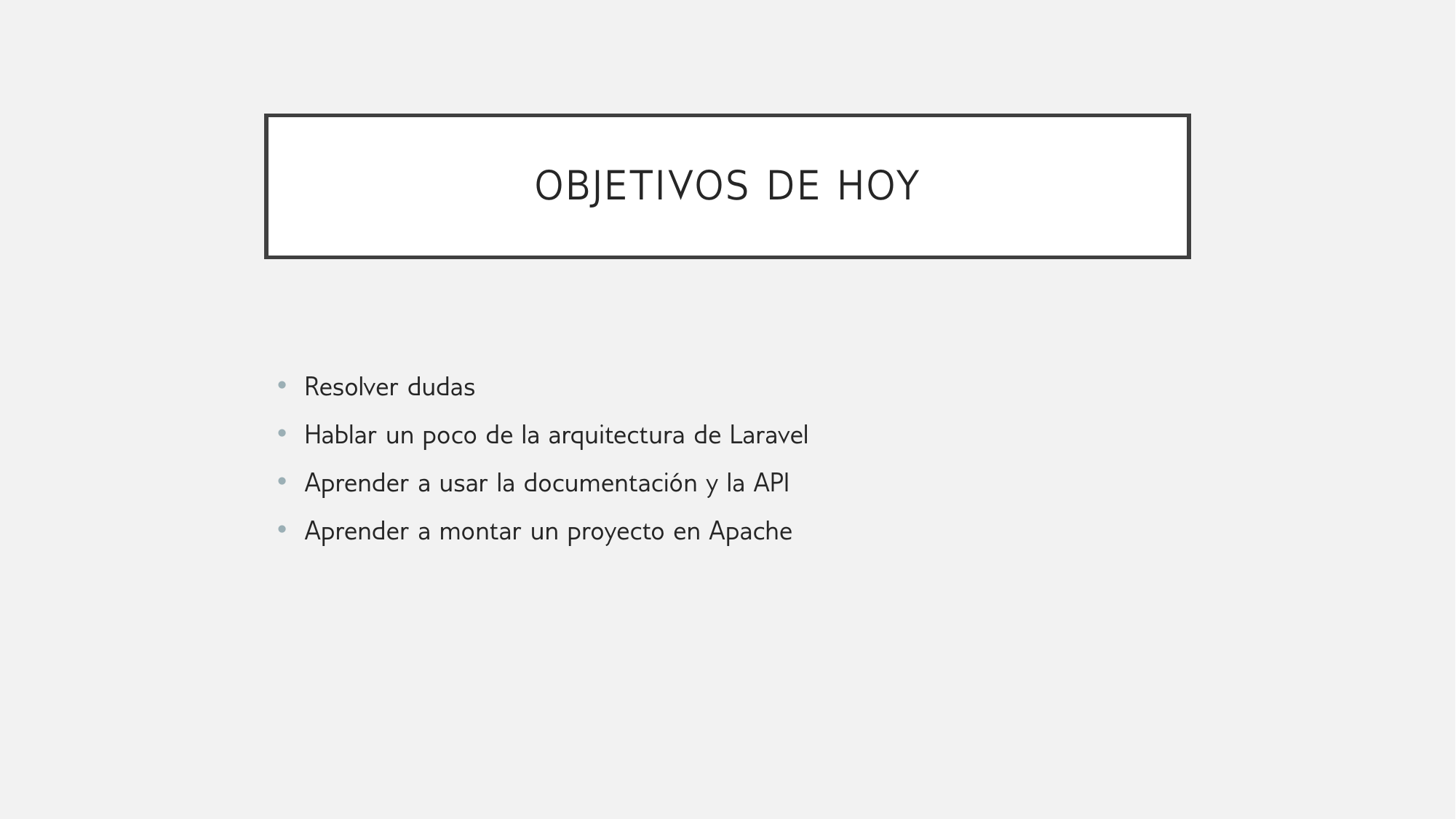

# Objetivos de hoy

Resolver dudas
Hablar un poco de la arquitectura de Laravel
Aprender a usar la documentación y la API
Aprender a montar un proyecto en Apache